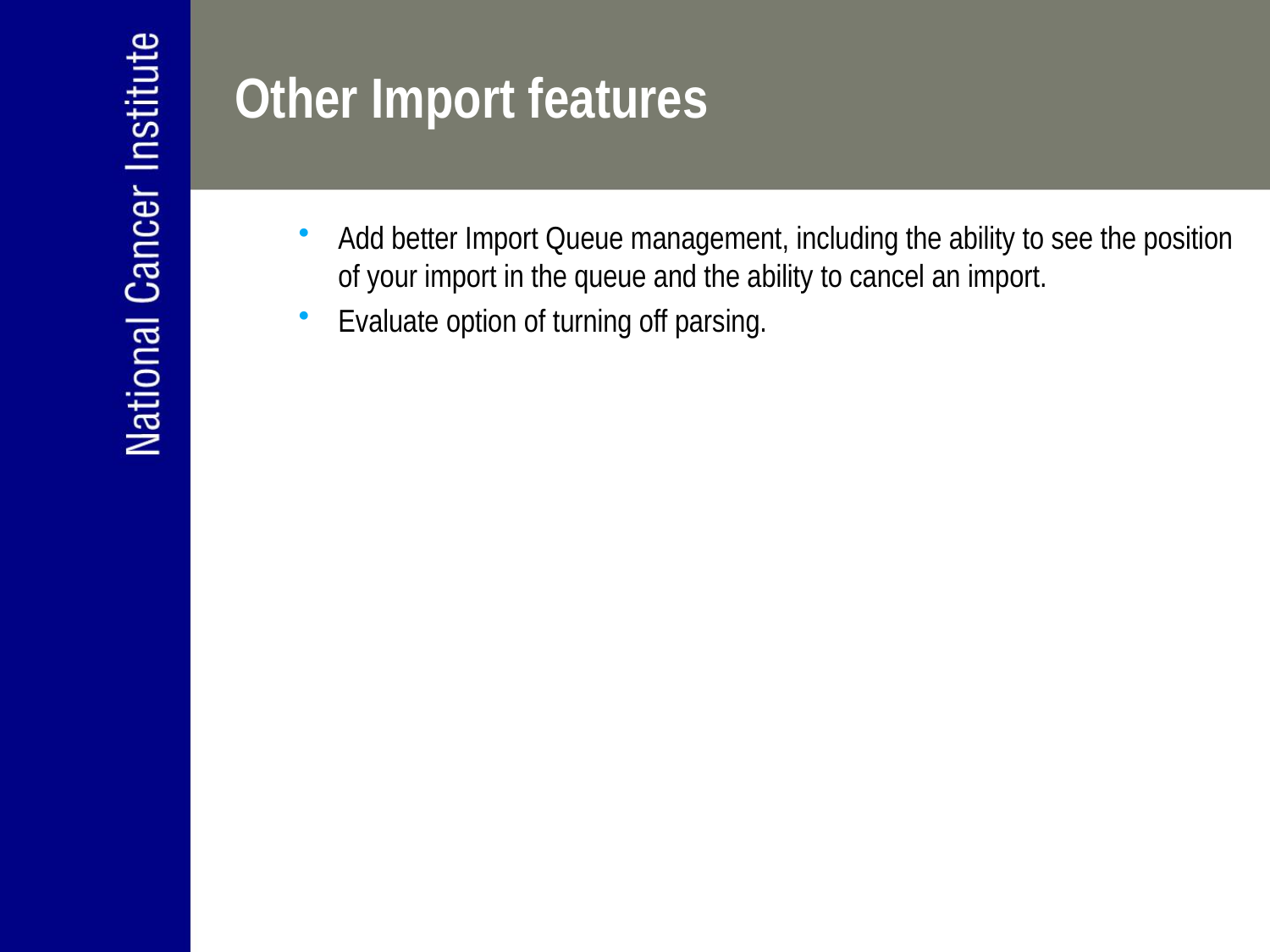

# Other Import features
Add better Import Queue management, including the ability to see the position of your import in the queue and the ability to cancel an import.
Evaluate option of turning off parsing.